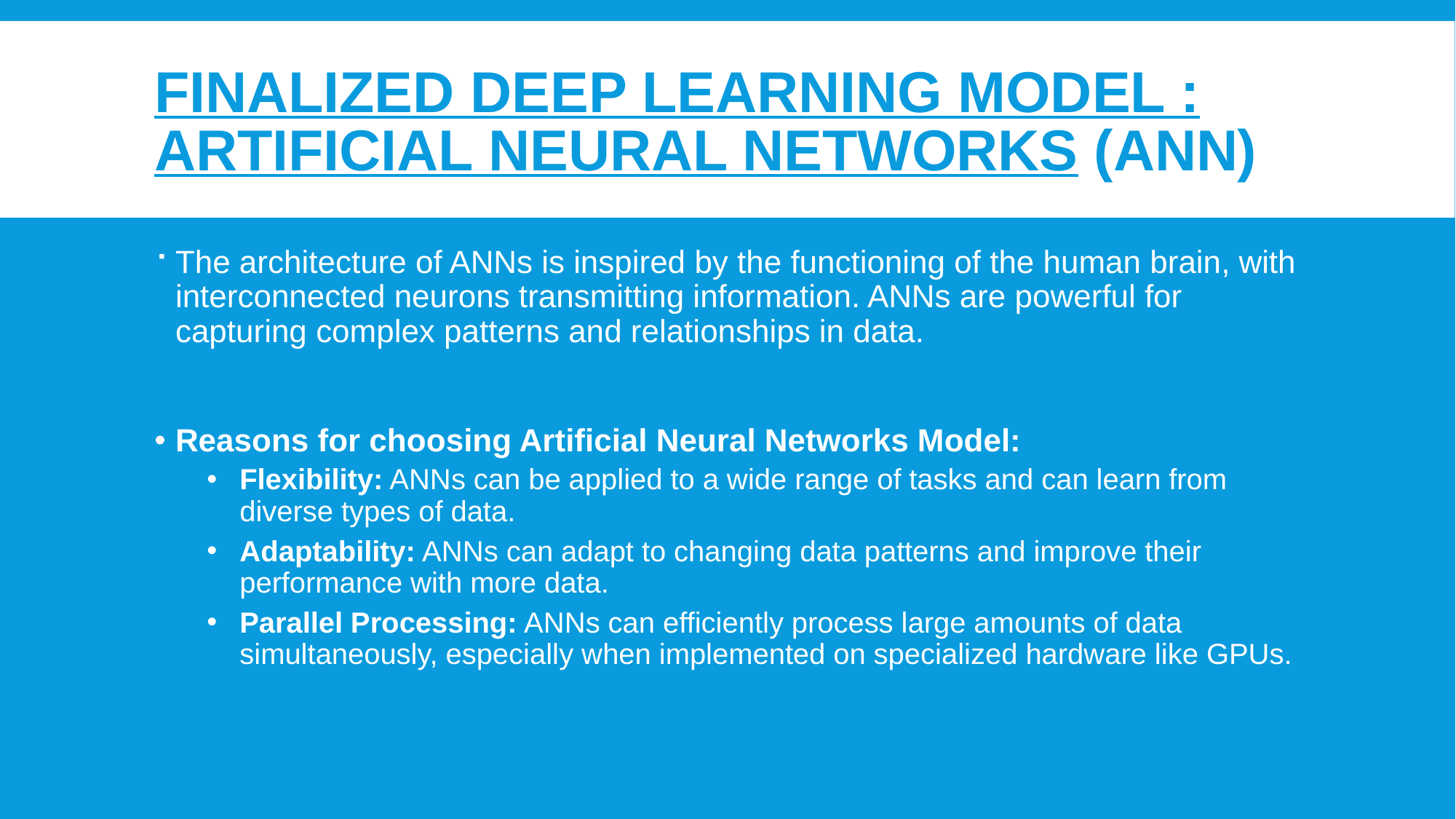

# Finalized Deep Learning Model : Artificial Neural Networks (aNN)
The architecture of ANNs is inspired by the functioning of the human brain, with interconnected neurons transmitting information. ANNs are powerful for capturing complex patterns and relationships in data.

Reasons for choosing Artificial Neural Networks Model:
Flexibility: ANNs can be applied to a wide range of tasks and can learn from diverse types of data.
Adaptability: ANNs can adapt to changing data patterns and improve their performance with more data.
Parallel Processing: ANNs can efficiently process large amounts of data simultaneously, especially when implemented on specialized hardware like GPUs.